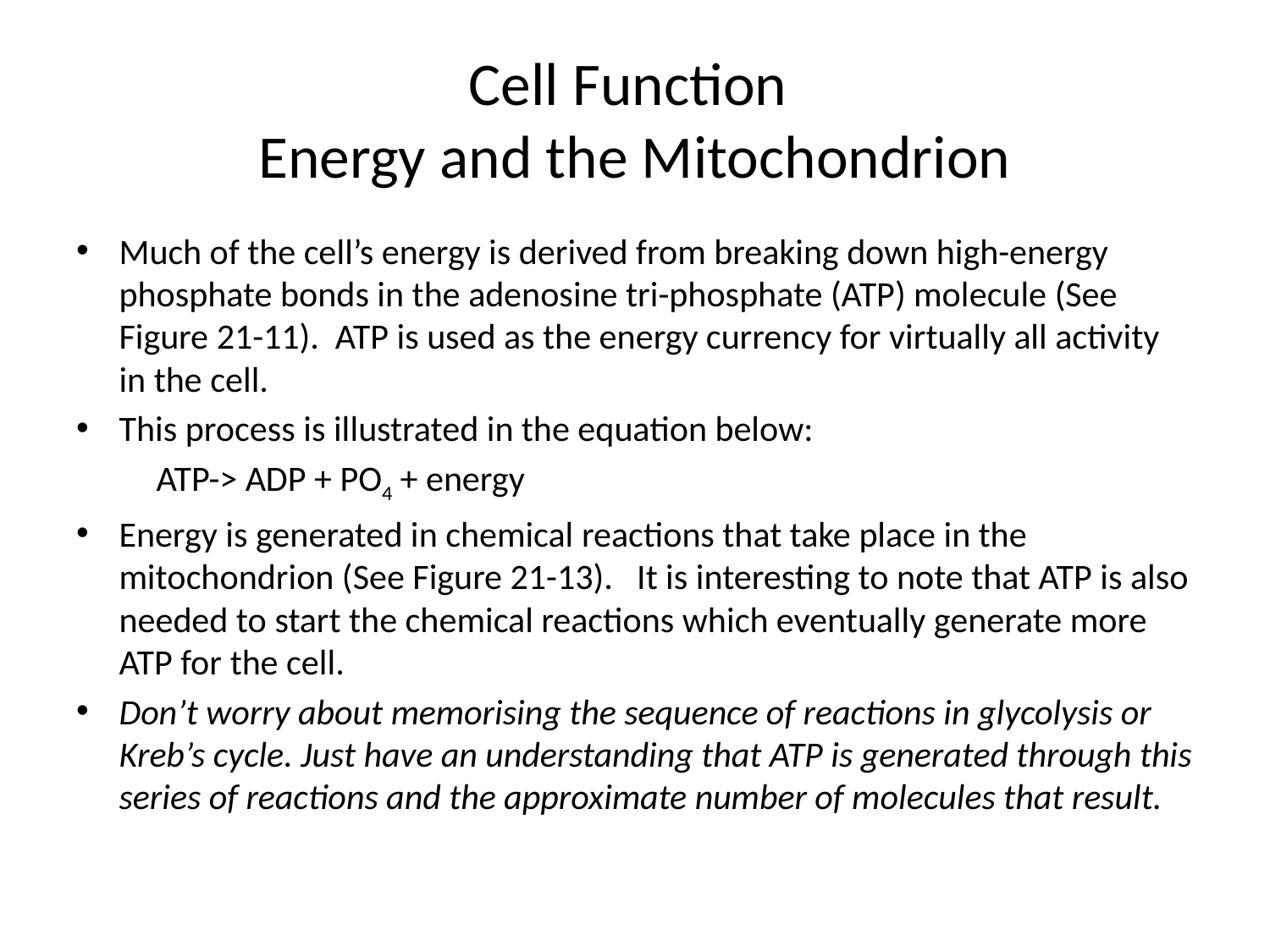

# Cell Function Energy and the Mitochondrion
Much of the cell’s energy is derived from breaking down high-energy phosphate bonds in the adenosine tri-phosphate (ATP) molecule (See Figure 21-11).  ATP is used as the energy currency for virtually all activity in the cell.
This process is illustrated in the equation below:
				ATP-> ADP + PO4 + energy
Energy is generated in chemical reactions that take place in the mitochondrion (See Figure 21-13).   It is interesting to note that ATP is also needed to start the chemical reactions which eventually generate more ATP for the cell.
Don’t worry about memorising the sequence of reactions in glycolysis or Kreb’s cycle. Just have an understanding that ATP is generated through this series of reactions and the approximate number of molecules that result.